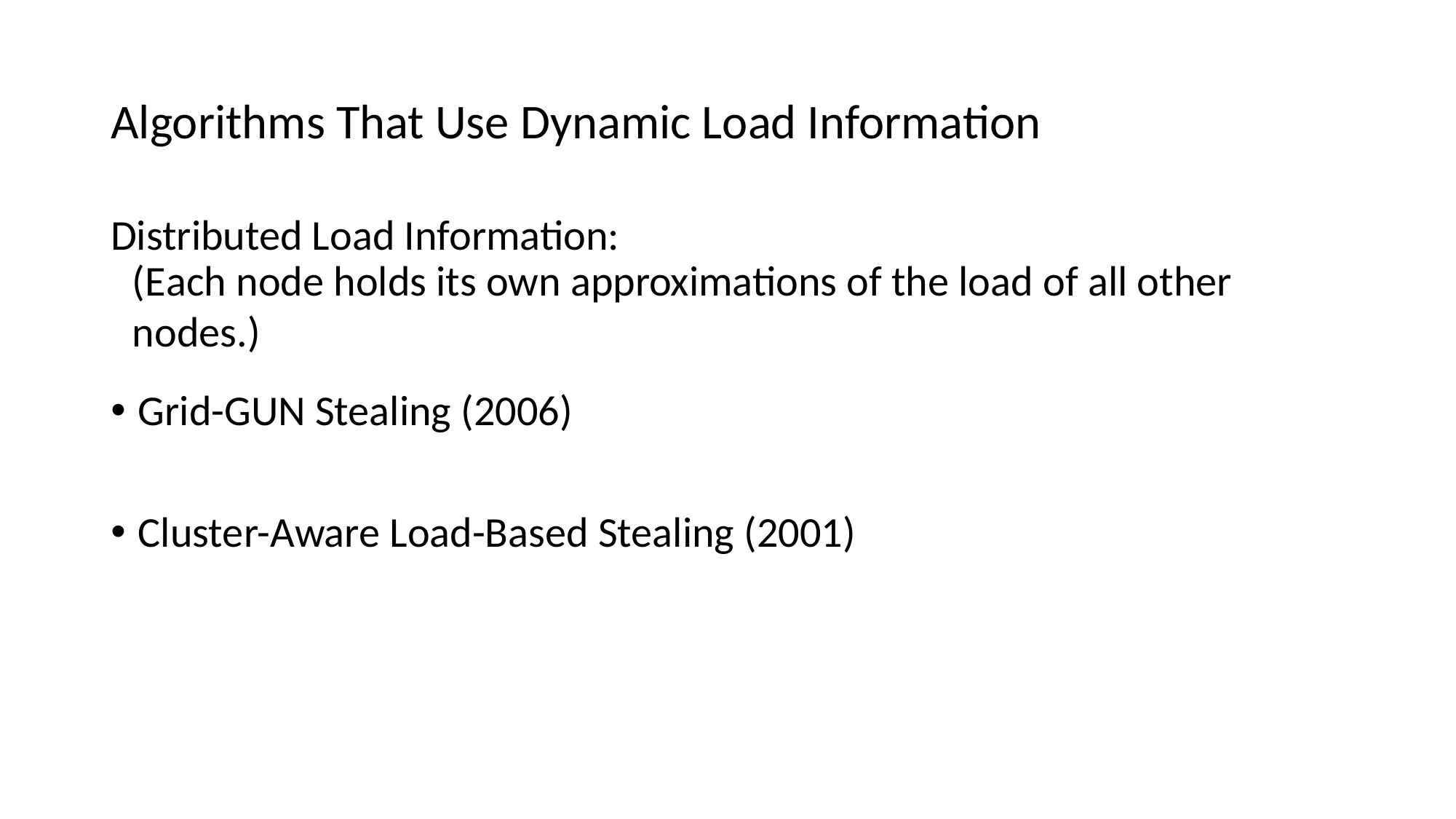

# Algorithms That Use Dynamic Load Information
Distributed Load Information:
(Each node holds its own approximations of the load of all other nodes.)
Grid-GUN Stealing (2006)

Cluster-Aware Load-Based Stealing (2001)